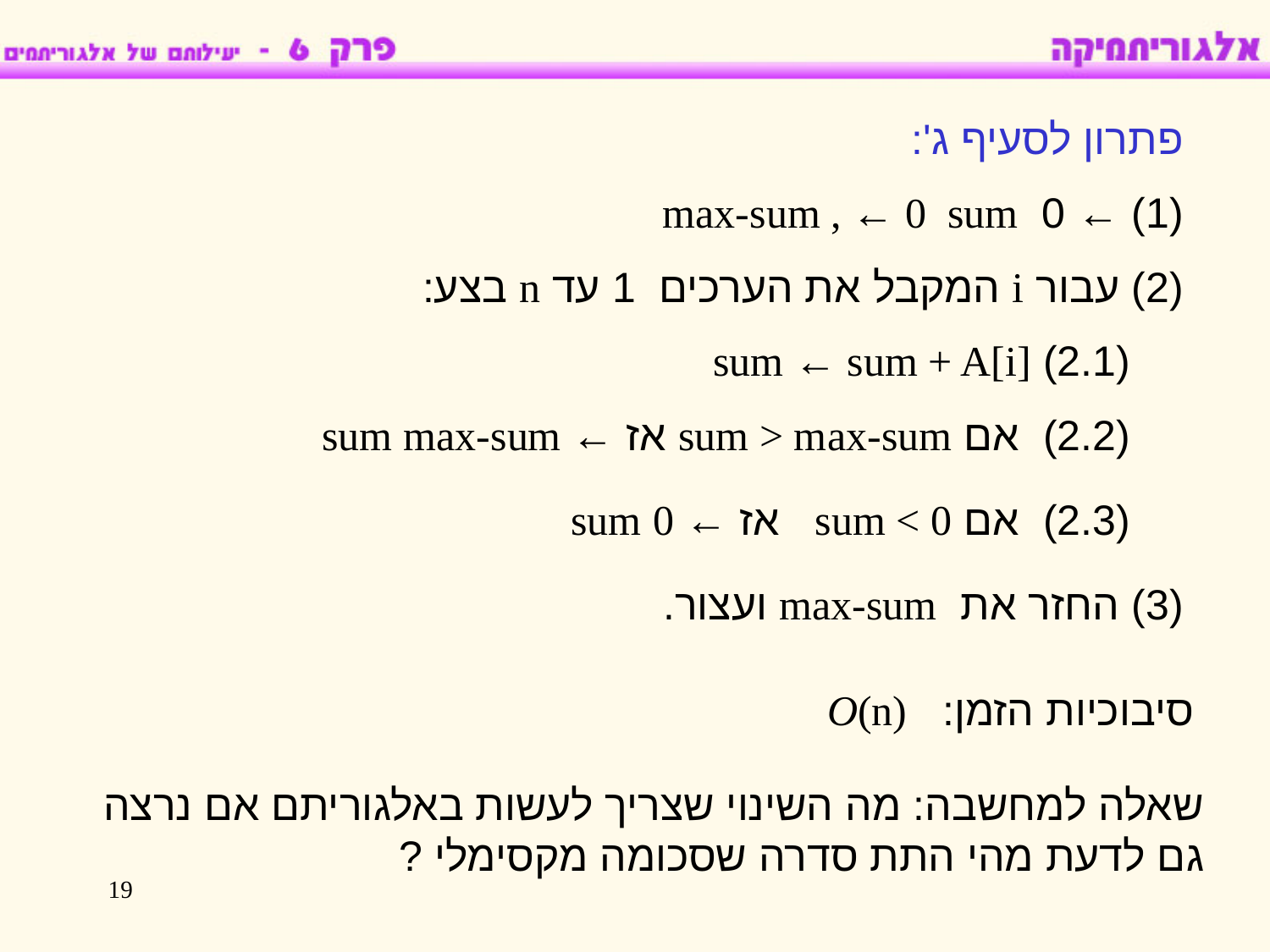

פתרון לסעיף ג':
(1) ← 0  max-sum , ← 0  sum
(2) עבור i המקבל את הערכים  1 עד n בצע:
(2.1) sum ← sum + A[i]
(2.2)  אם sum > max-sum אז ← sum max-sum
(2.3)  אם sum < 0   אז ← 0 sum
(3) החזר את  max-sum ועצור.
סיבוכיות הזמן:   O(n)
שאלה למחשבה: מה השינוי שצריך לעשות באלגוריתם אם נרצה גם לדעת מהי התת סדרה שסכומה מקסימלי ?
19